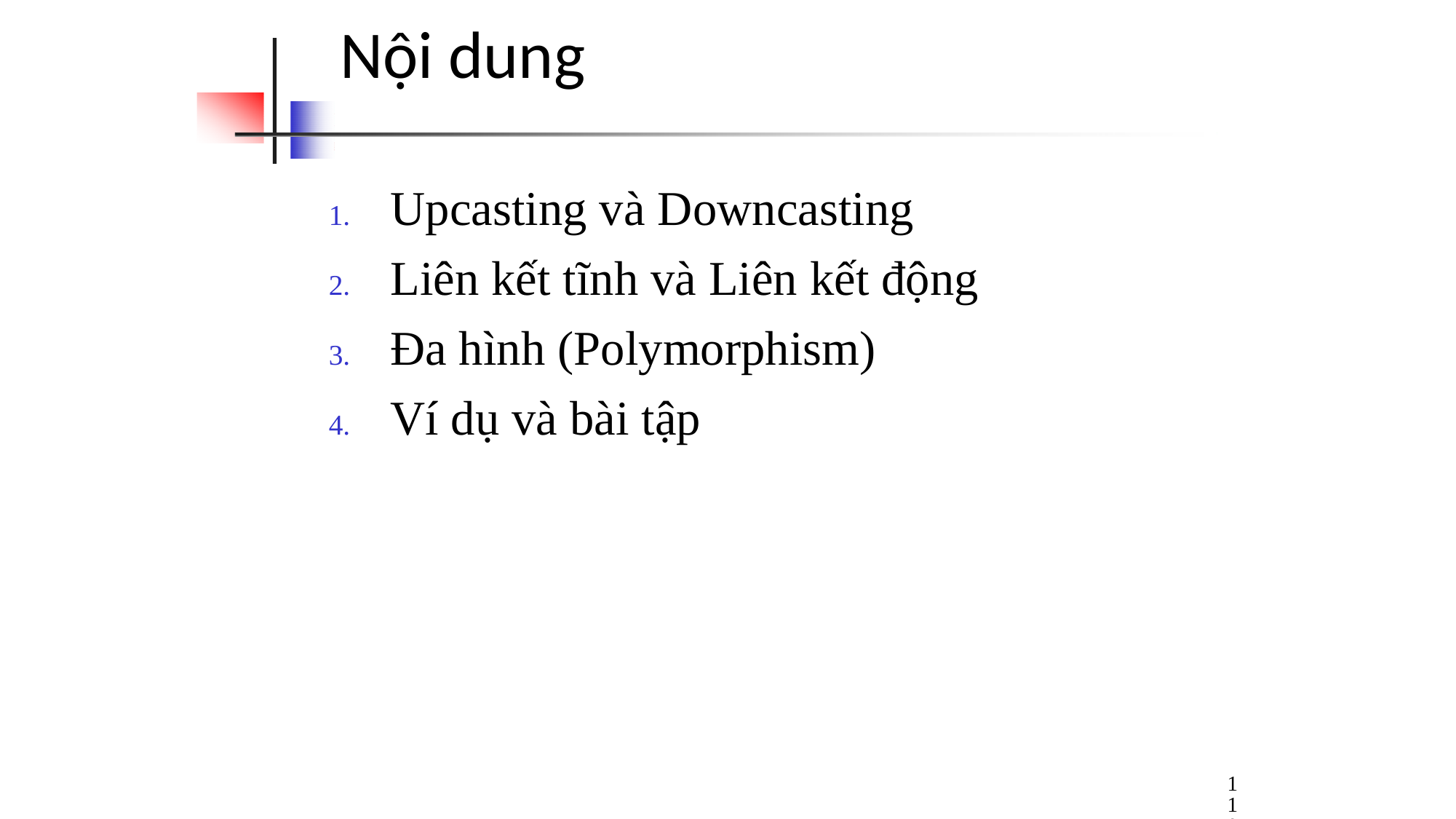

# Nội dung

Upcasting và Downcasting
Liên kết tĩnh và Liên kết động
Đa hình (Polymorphism)
Ví dụ và bài tập
110